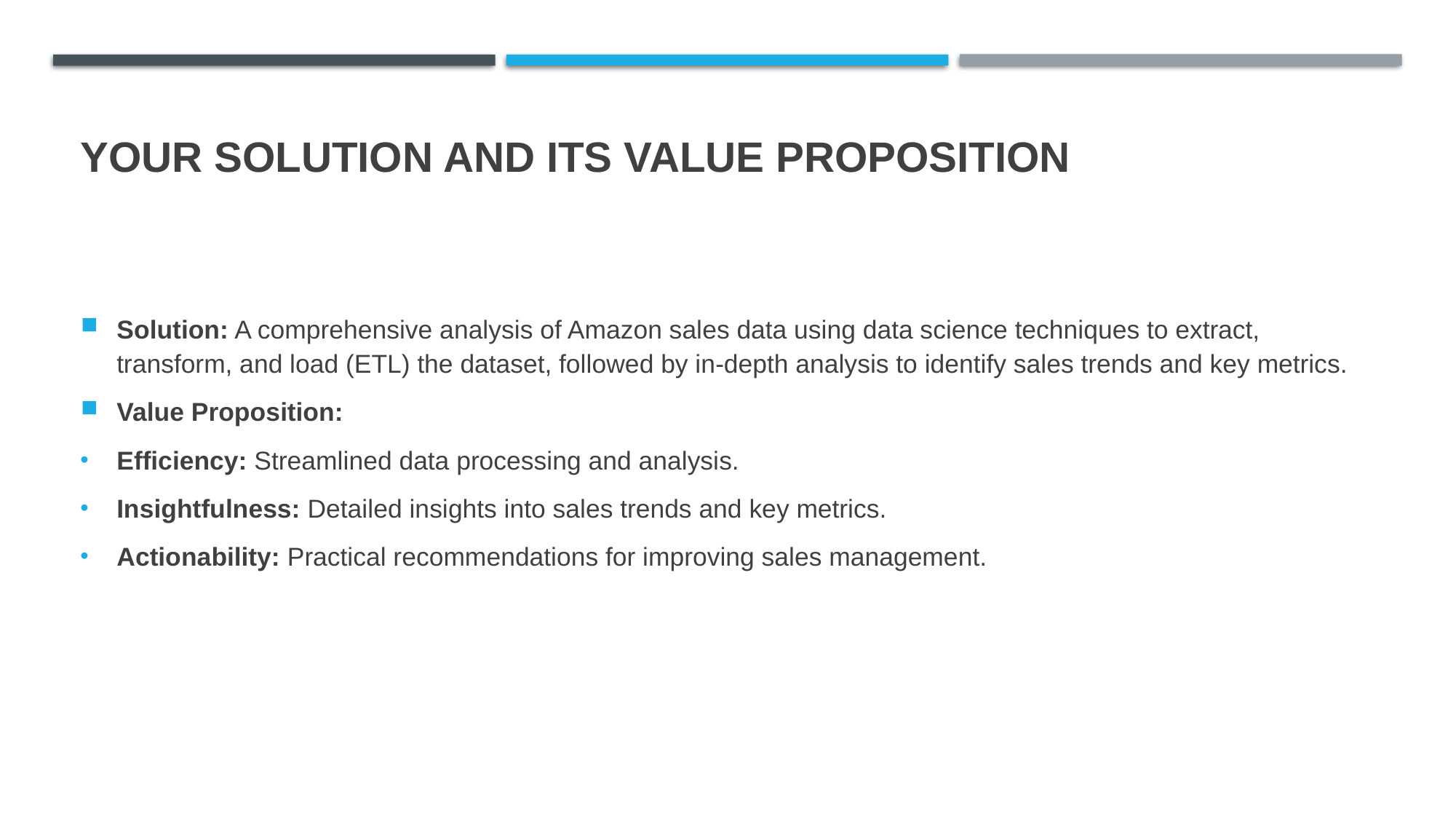

# YOUR SOLUTION AND ITS VALUE PROPOSITION
Solution: A comprehensive analysis of Amazon sales data using data science techniques to extract, transform, and load (ETL) the dataset, followed by in-depth analysis to identify sales trends and key metrics.
Value Proposition:
Efficiency: Streamlined data processing and analysis.
Insightfulness: Detailed insights into sales trends and key metrics.
Actionability: Practical recommendations for improving sales management.